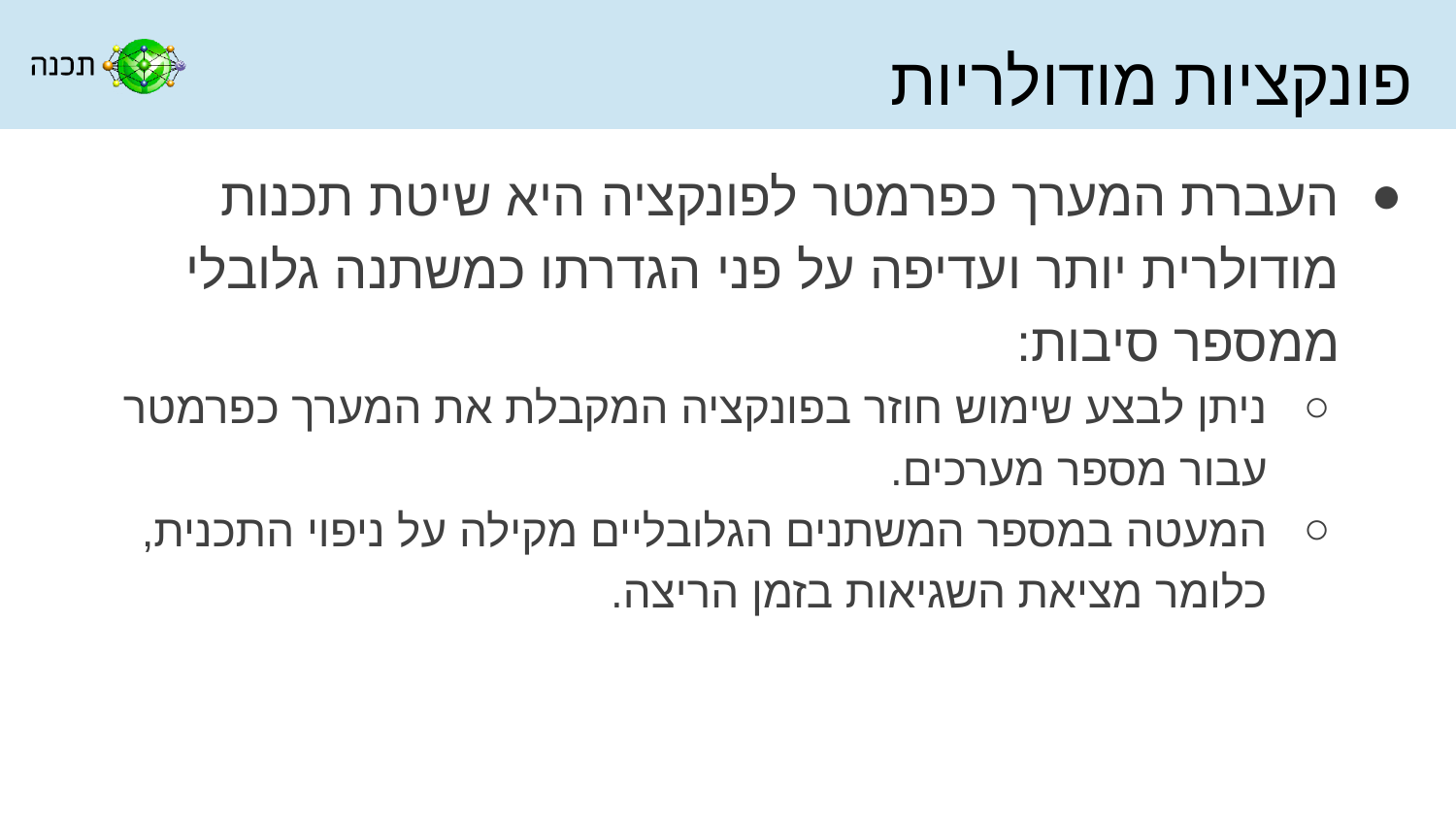

# פונקציות מודולריות
העברת המערך כפרמטר לפונקציה היא שיטת תכנות מודולרית יותר ועדיפה על פני הגדרתו כמשתנה גלובלי ממספר סיבות:
ניתן לבצע שימוש חוזר בפונקציה המקבלת את המערך כפרמטר עבור מספר מערכים.
המעטה במספר המשתנים הגלובליים מקילה על ניפוי התכנית, כלומר מציאת השגיאות בזמן הריצה.